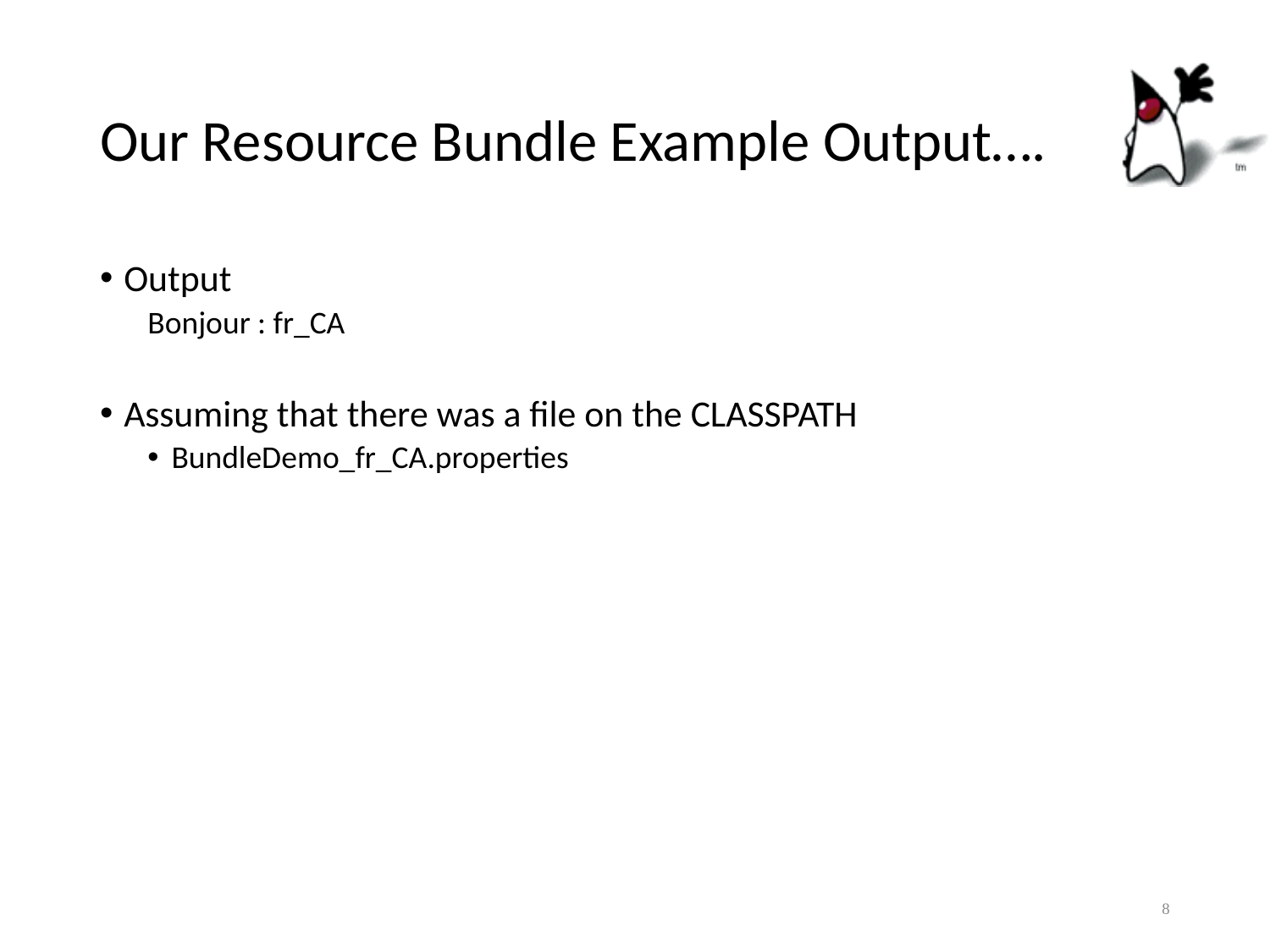

# Our Resource Bundle Example Output….
Output
Bonjour : fr_CA

Assuming that there was a file on the CLASSPATH
BundleDemo_fr_CA.properties

8